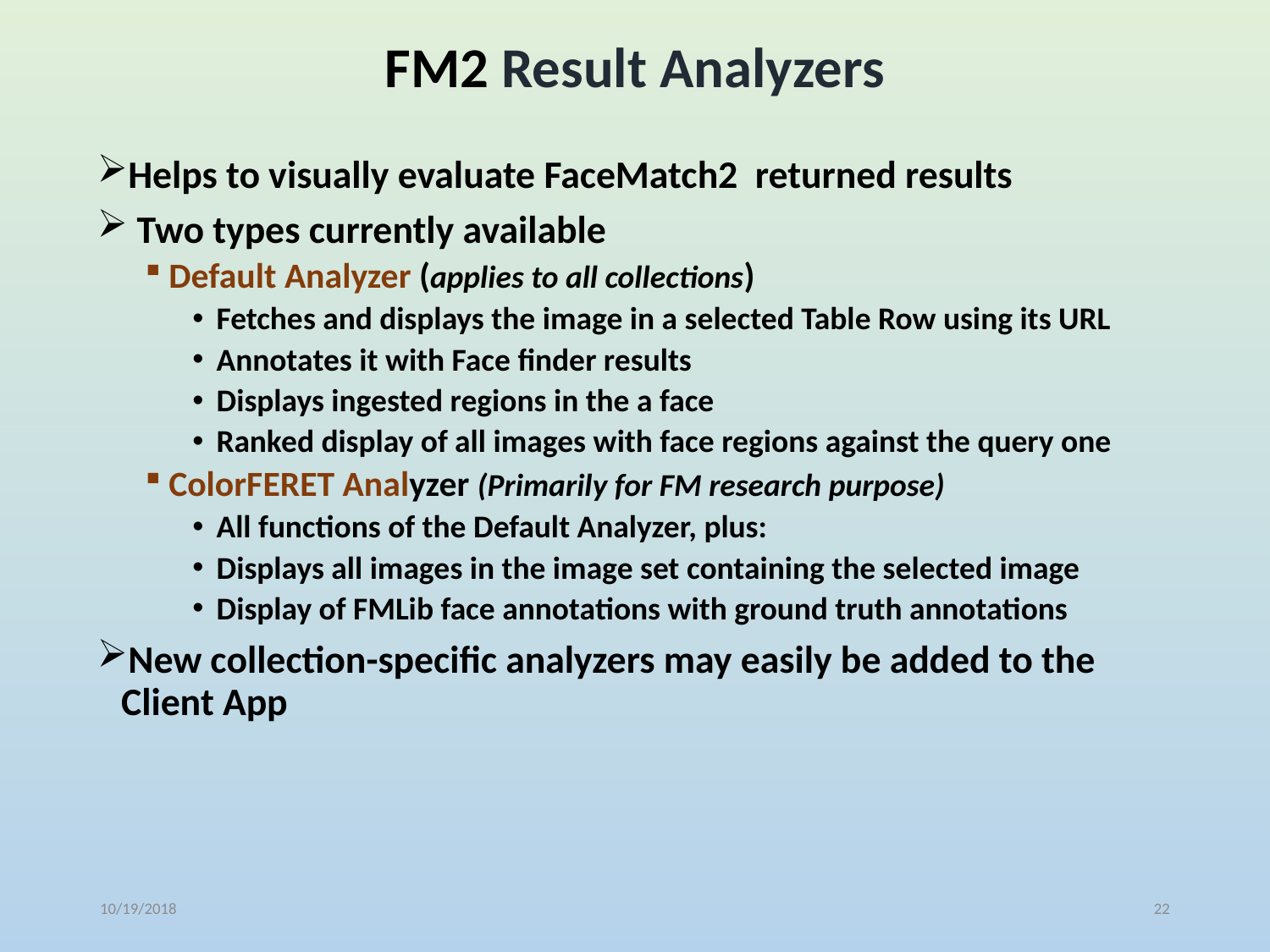

# FM2 Result Analyzers
Helps to visually evaluate FaceMatch2  returned results
 Two types currently available
Default Analyzer (applies to all collections)
Fetches and displays the image in a selected Table Row using its URL
Annotates it with Face finder results
Displays ingested regions in the a face
Ranked display of all images with face regions against the query one
ColorFERET Analyzer (Primarily for FM research purpose)
All functions of the Default Analyzer, plus:
Displays all images in the image set containing the selected image
Display of FMLib face annotations with ground truth annotations
New collection-specific analyzers may easily be added to the Client App
10/19/2018

22